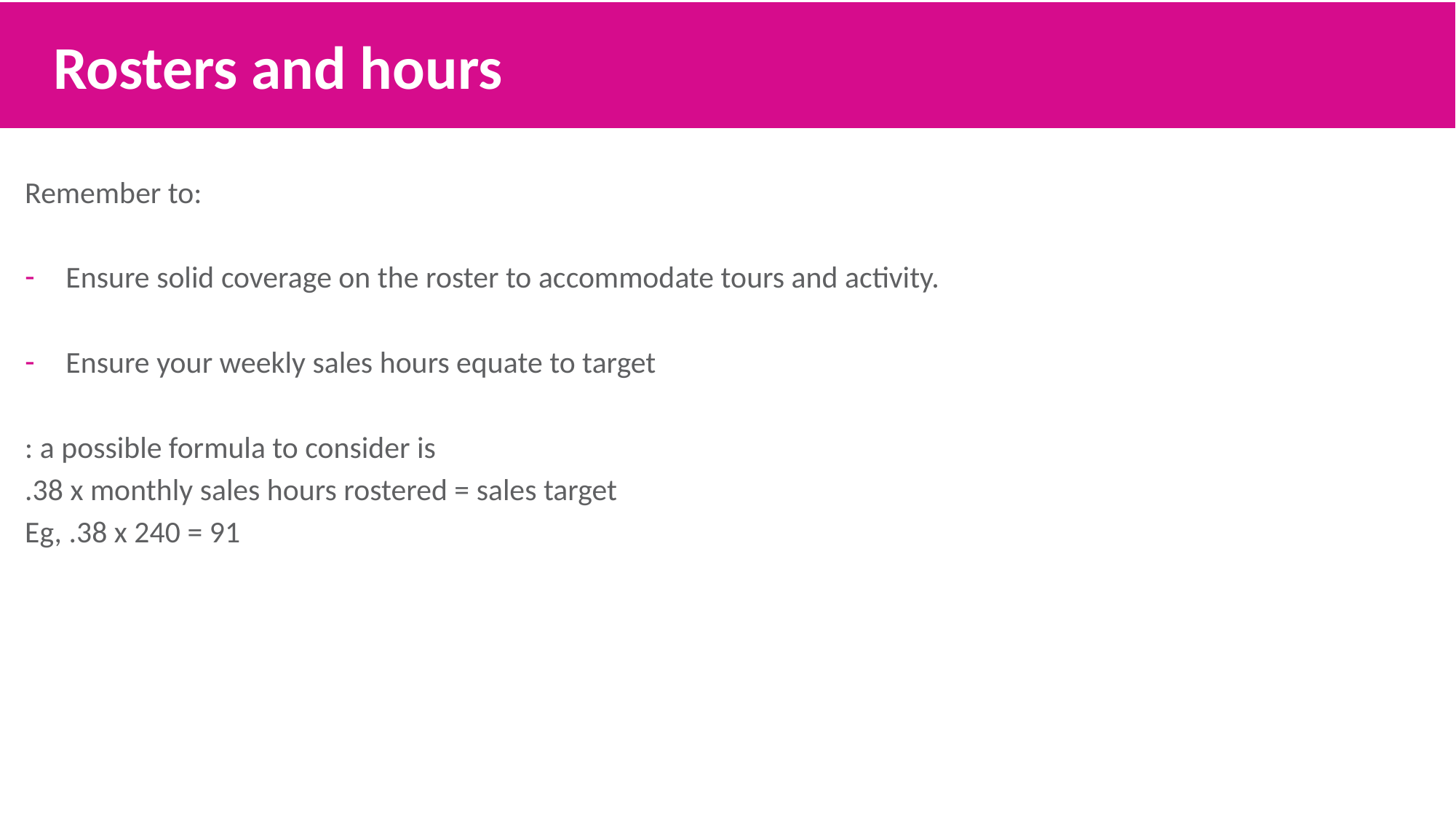

Rosters and hours

Remember to:

Ensure solid coverage on the roster to accommodate tours and activity.

Ensure your weekly sales hours equate to target

: a possible formula to consider is
.38 x monthly sales hours rostered = sales target
Eg, .38 x 240 = 91